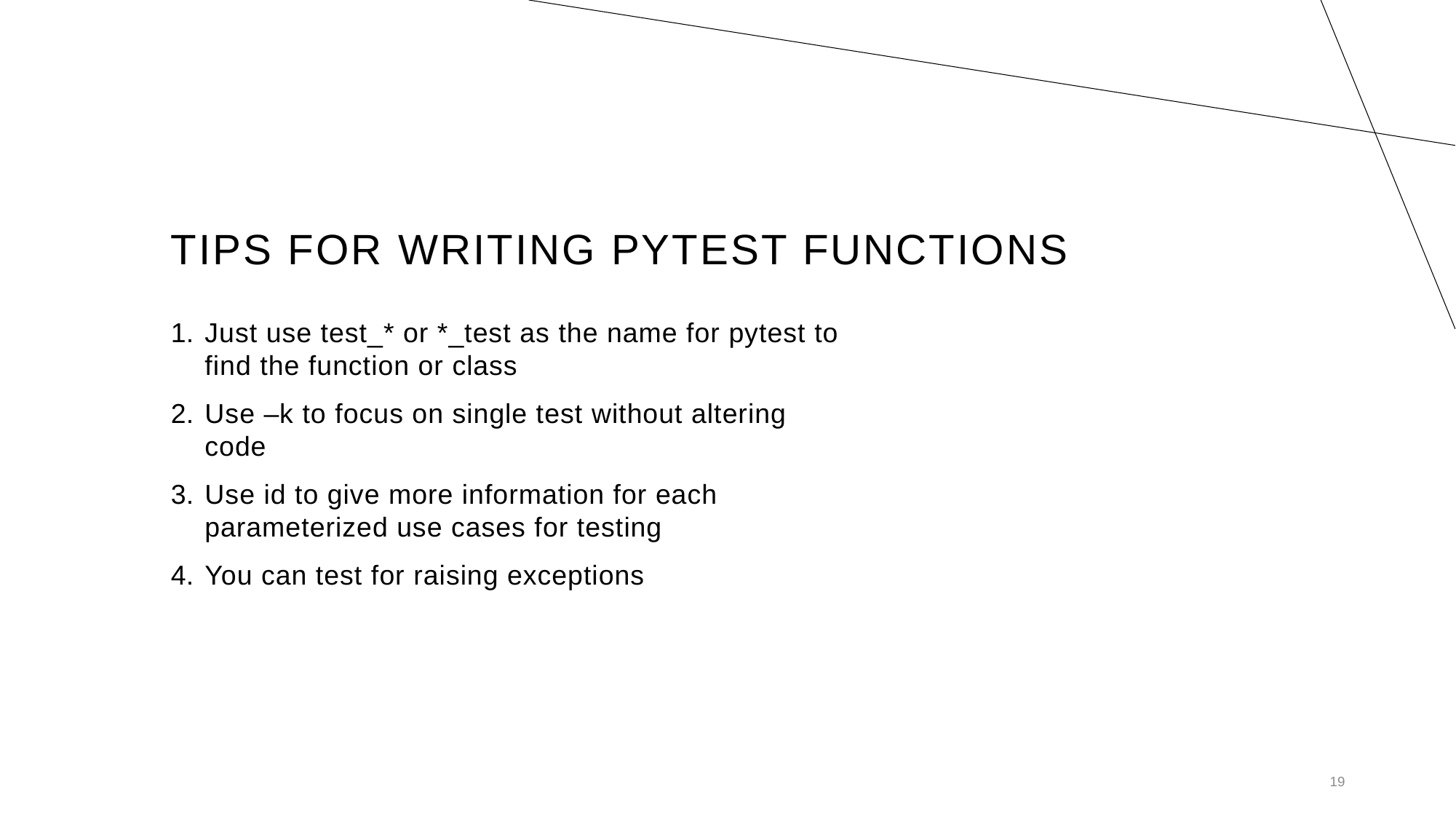

# Tips for writing Pytest functions
Just use test_* or *_test as the name for pytest to find the function or class
Use –k to focus on single test without altering code
Use id to give more information for each parameterized use cases for testing
You can test for raising exceptions
19